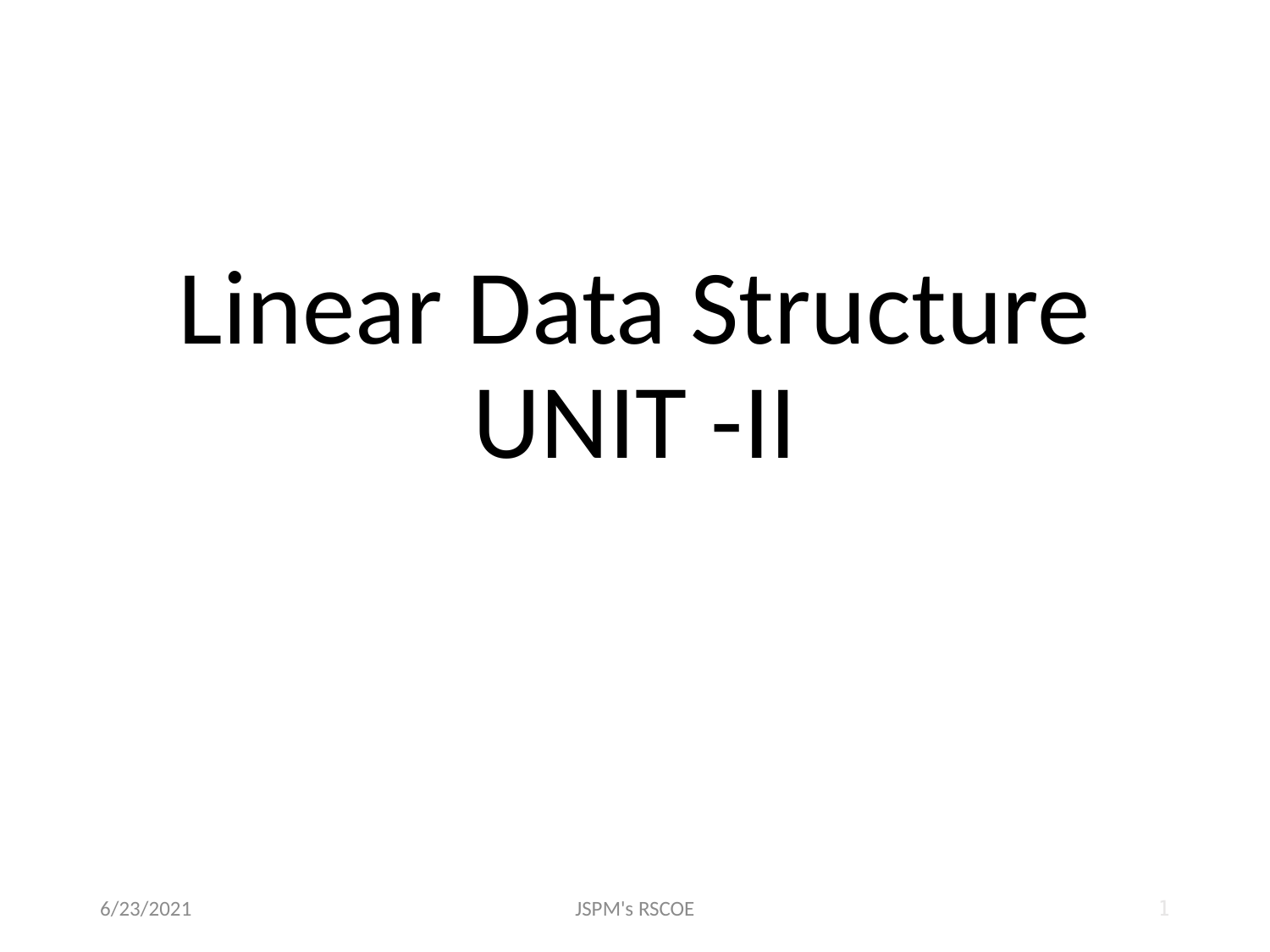

# Linear Data Structure UNIT -II
6/23/2021
JSPM's RSCOE
1